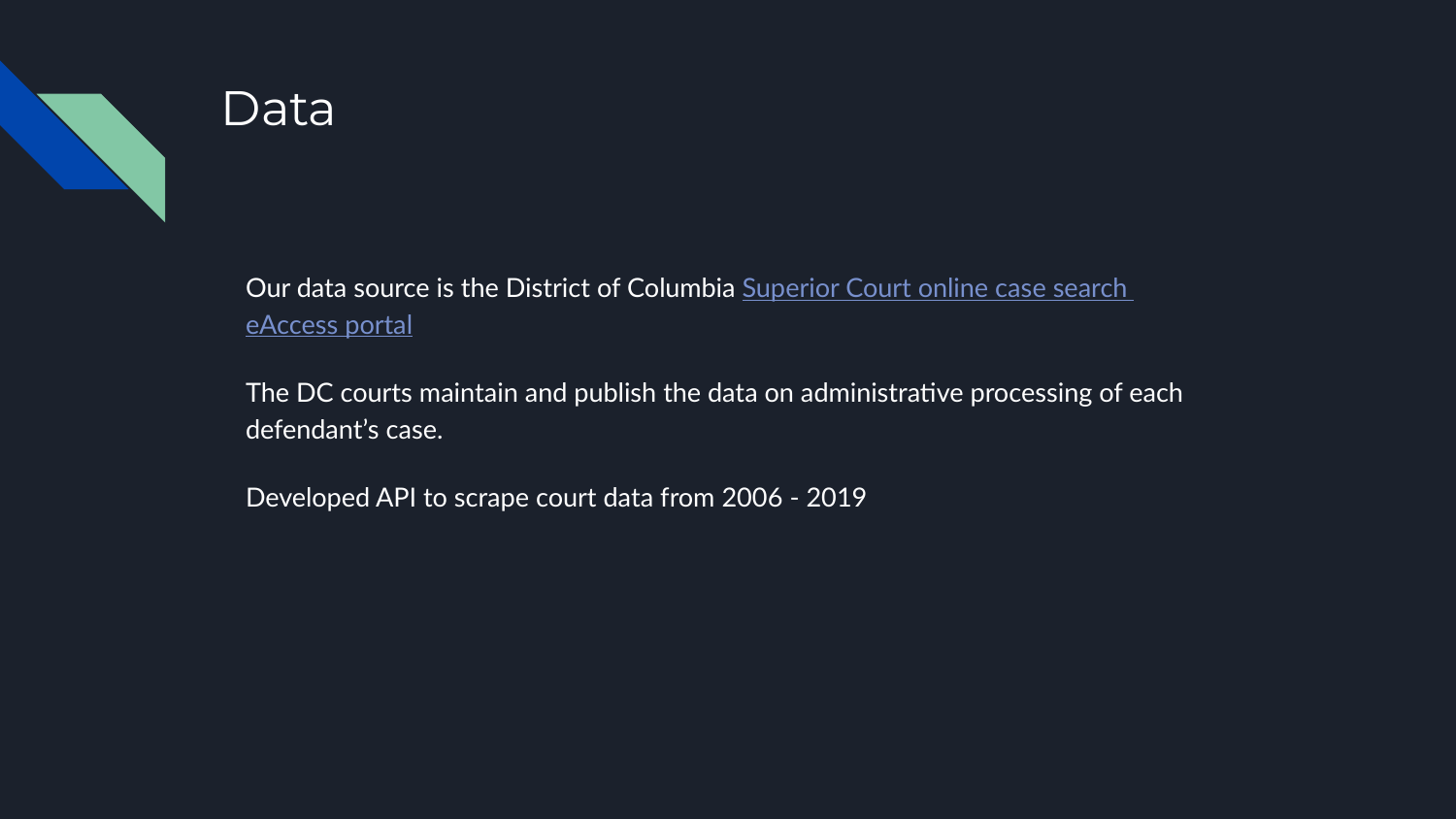

# Data
Our data source is the District of Columbia Superior Court online case search eAccess portal
The DC courts maintain and publish the data on administrative processing of each defendant’s case.
Developed API to scrape court data from 2006 - 2019